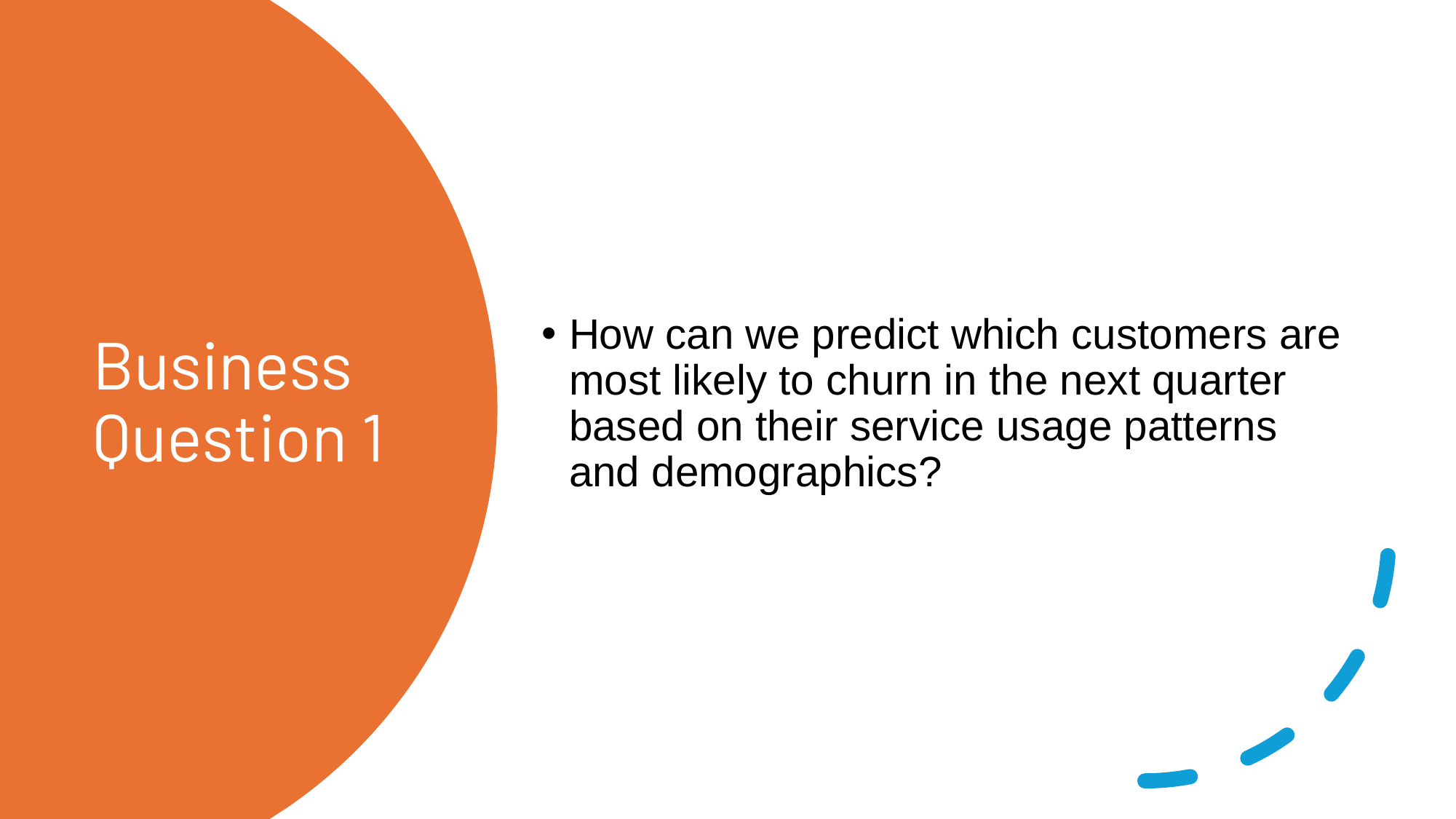

How can we predict which customers are most likely to churn in the next quarter based on their service usage patterns and demographics?
# Business Question 1